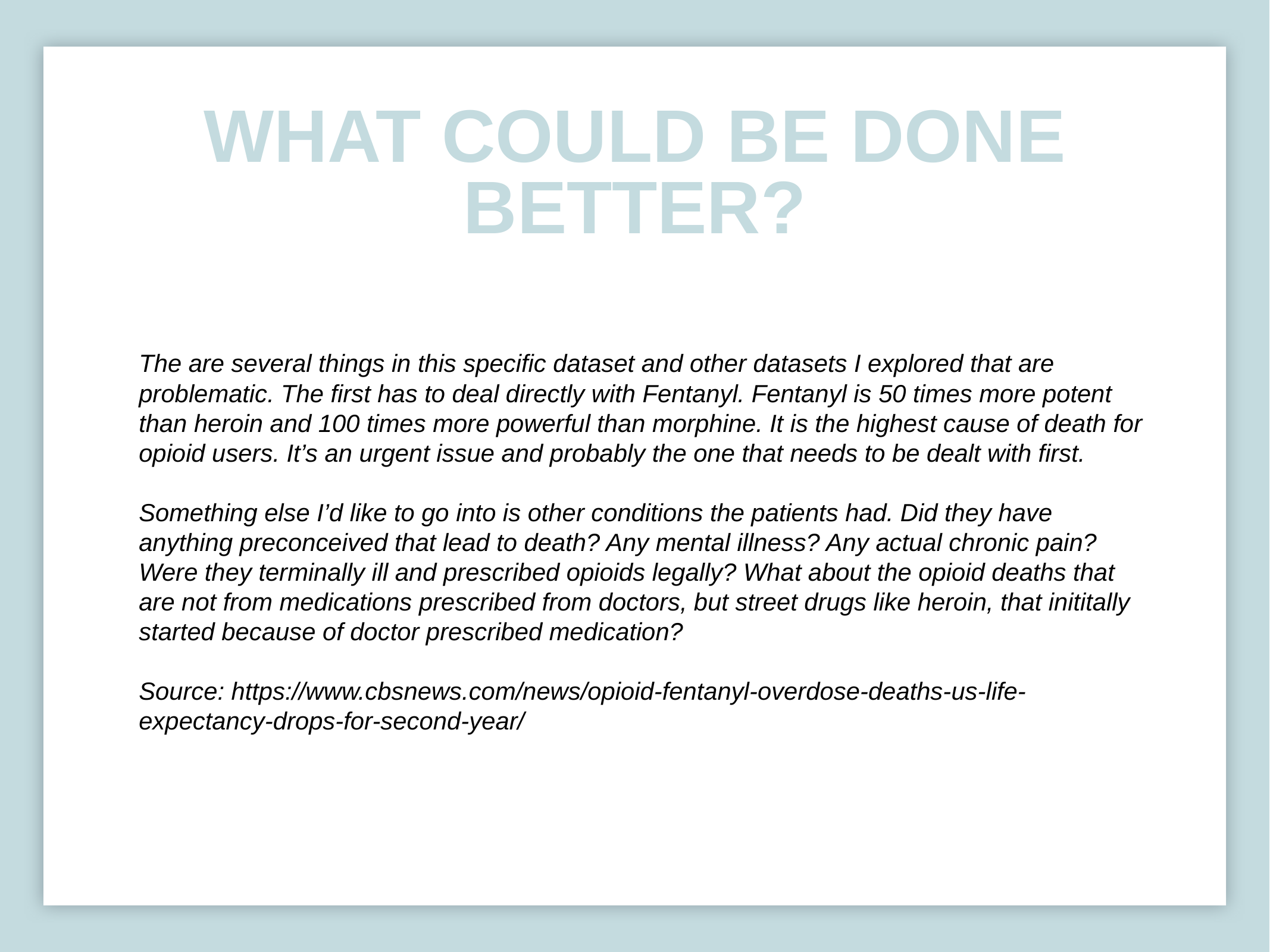

# What could be done better?

The are several things in this specific dataset and other datasets I explored that are problematic. The first has to deal directly with Fentanyl. Fentanyl is 50 times more potent than heroin and 100 times more powerful than morphine. It is the highest cause of death for opioid users. It’s an urgent issue and probably the one that needs to be dealt with first.

Something else I’d like to go into is other conditions the patients had. Did they have anything preconceived that lead to death? Any mental illness? Any actual chronic pain? Were they terminally ill and prescribed opioids legally? What about the opioid deaths that are not from medications prescribed from doctors, but street drugs like heroin, that inititally started because of doctor prescribed medication?

Source: https://www.cbsnews.com/news/opioid-fentanyl-overdose-deaths-us-life-expectancy-drops-for-second-year/

19